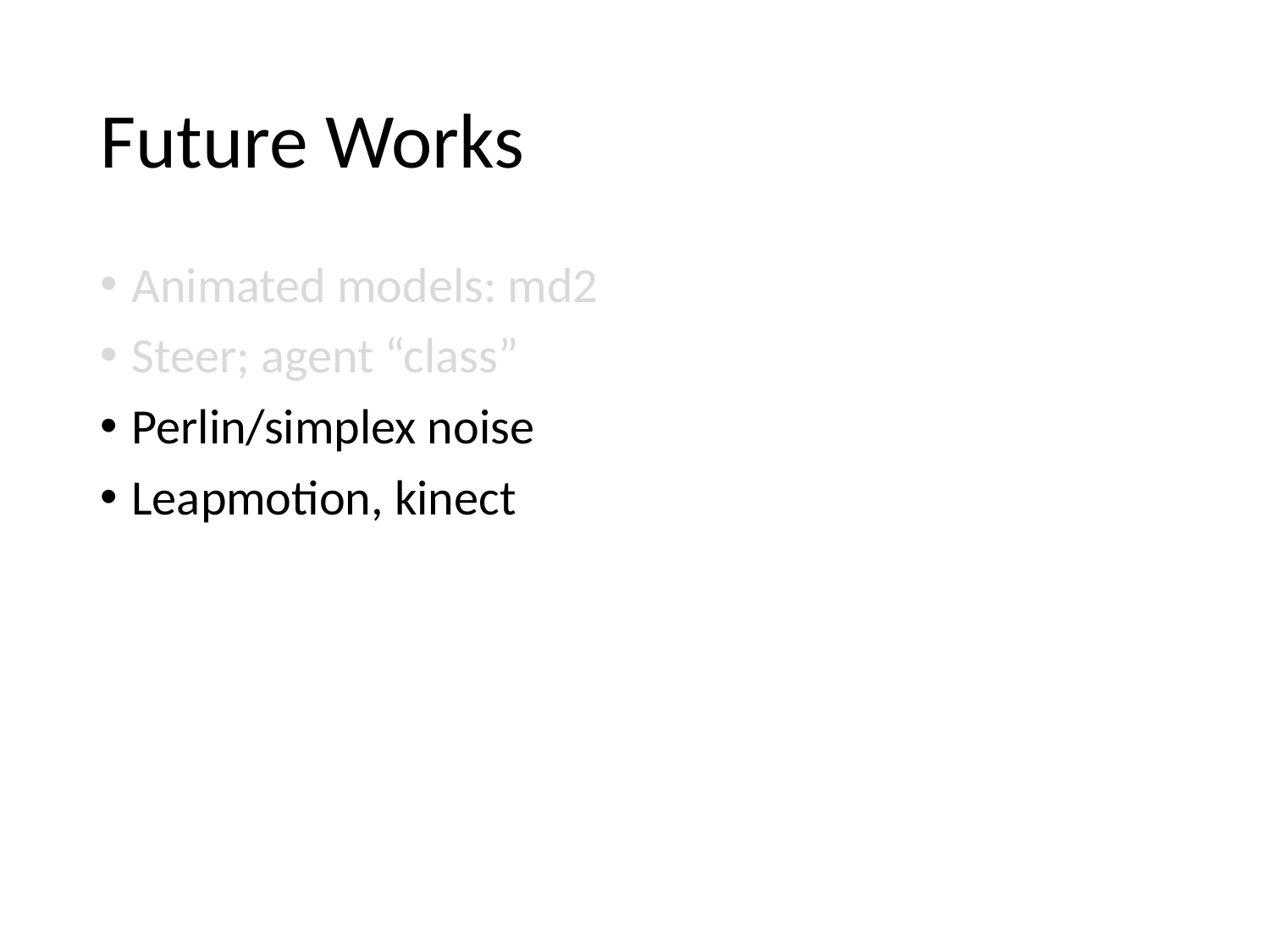

# Future Works
Animated models: md2
Steer; agent “class”
Perlin/simplex noise
Leapmotion, kinect